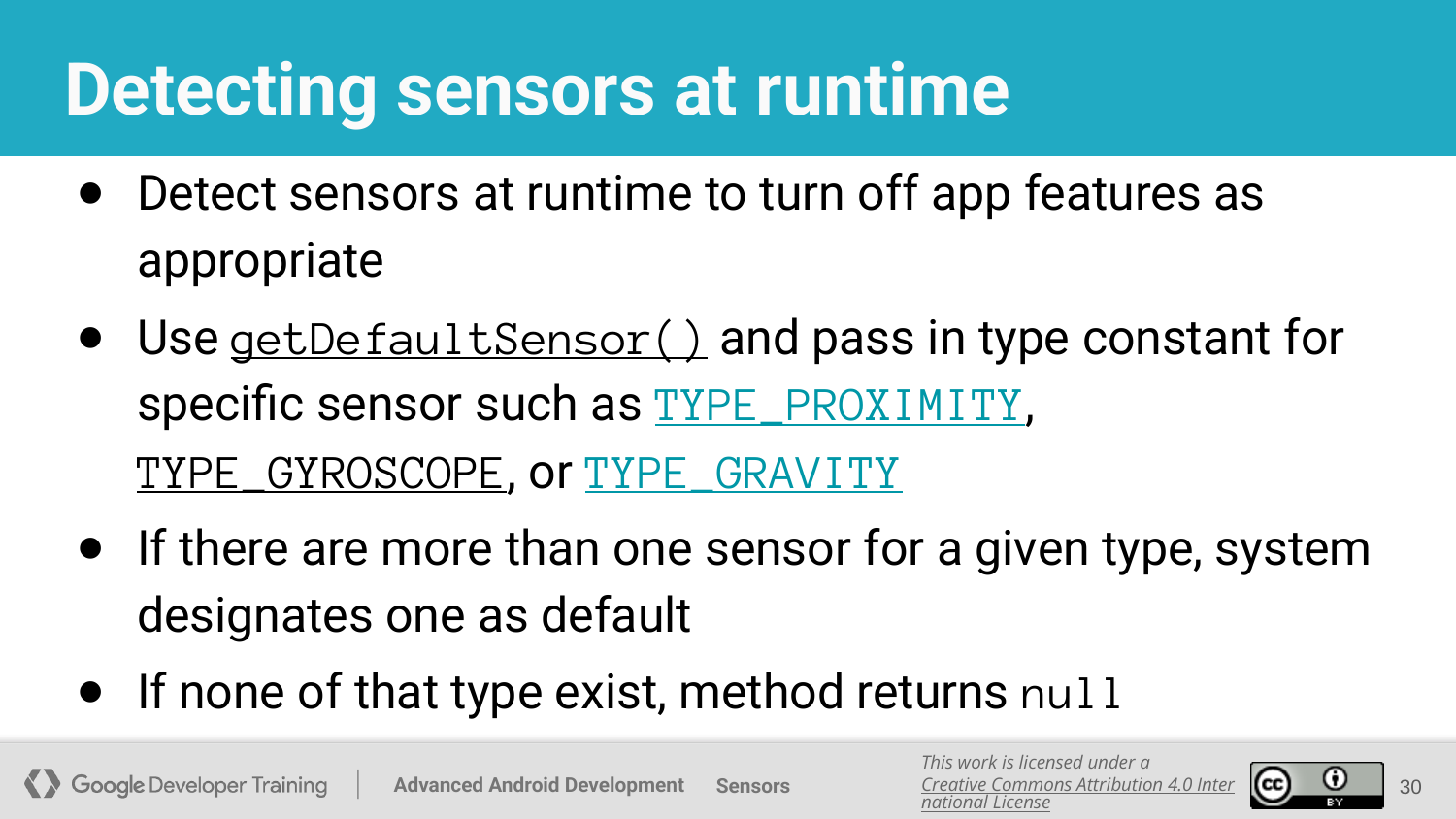

# Detecting sensors at runtime
Detect sensors at runtime to turn off app features as appropriate
Use getDefaultSensor() and pass in type constant for  specific sensor such as TYPE_PROXIMITY, TYPE_GYROSCOPE, or TYPE_GRAVITY
If there are more than one sensor for a given type, system designates one as default
If none of that type exist, method returns null
30